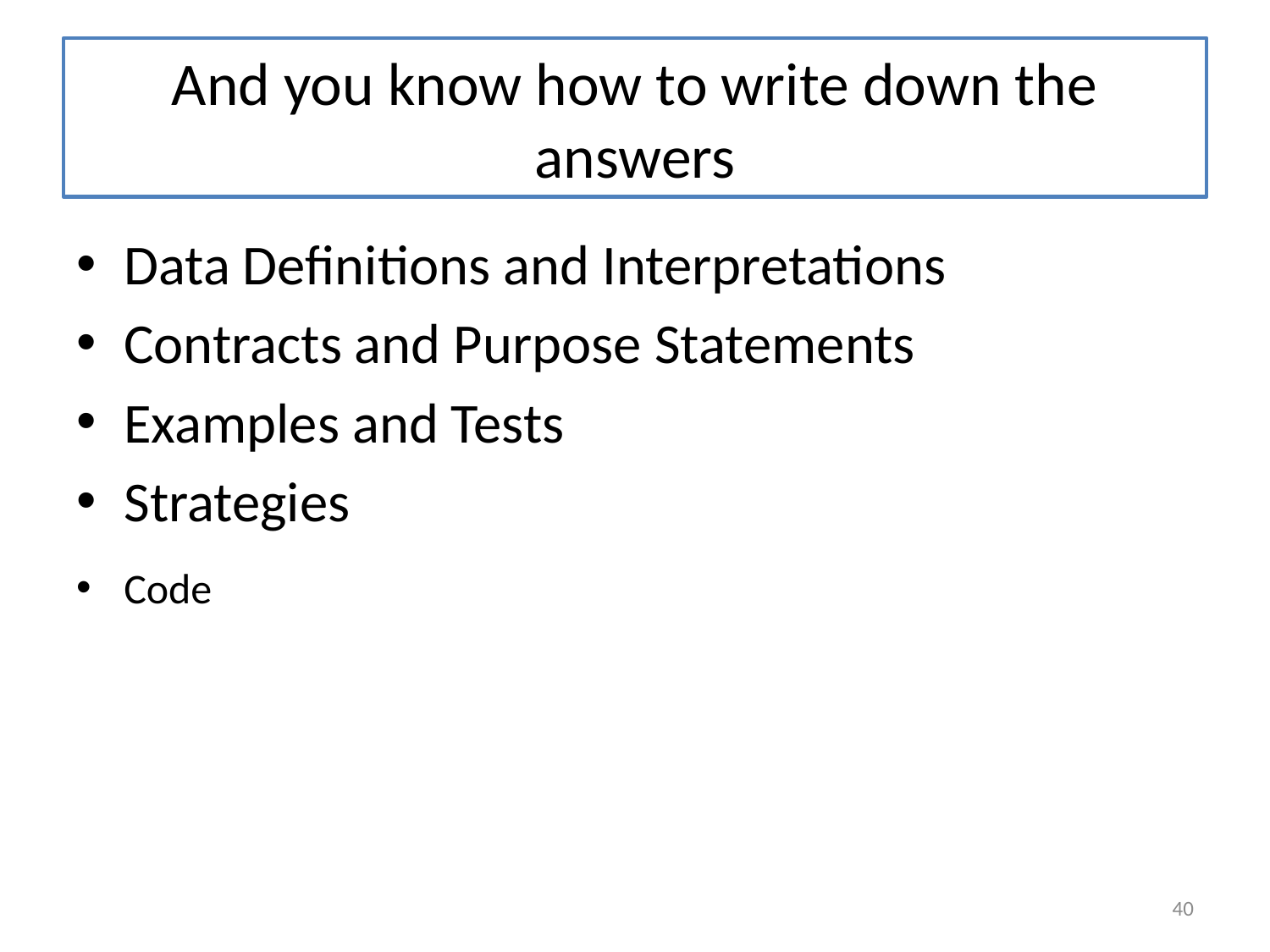

# And you know how to write down the answers
Data Definitions and Interpretations
Contracts and Purpose Statements
Examples and Tests
Strategies

Code

40